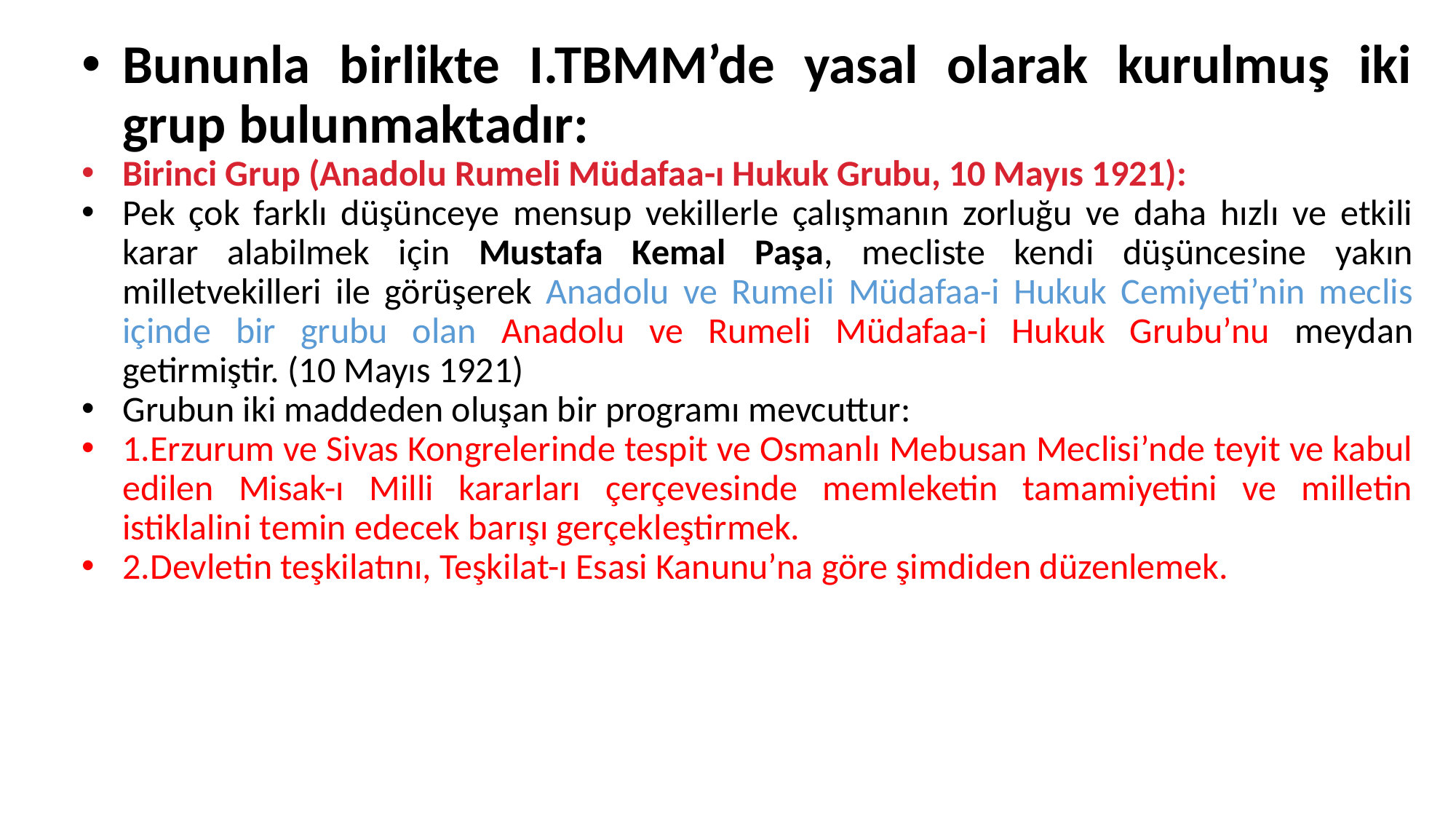

Bununla birlikte I.TBMM’de yasal olarak kurulmuş iki grup bulunmaktadır:
Birinci Grup (Anadolu Rumeli Müdafaa-ı Hukuk Grubu, 10 Mayıs 1921):
Pek çok farklı düşünceye mensup vekillerle çalışmanın zorluğu ve daha hızlı ve etkili karar alabilmek için Mustafa Kemal Paşa, mecliste kendi düşüncesine yakın milletvekilleri ile görüşerek Anadolu ve Rumeli Müdafaa-i Hukuk Cemiyeti’nin meclis içinde bir grubu olan Anadolu ve Rumeli Müdafaa-i Hukuk Grubu’nu meydan getirmiştir. (10 Mayıs 1921)
Grubun iki maddeden oluşan bir programı mevcuttur:
1.Erzurum ve Sivas Kongrelerinde tespit ve Osmanlı Mebusan Meclisi’nde teyit ve kabul edilen Misak-ı Milli kararları çerçevesinde memleketin tamamiyetini ve milletin istiklalini temin edecek barışı gerçekleştirmek.
2.Devletin teşkilatını, Teşkilat-ı Esasi Kanunu’na göre şimdiden düzenlemek.